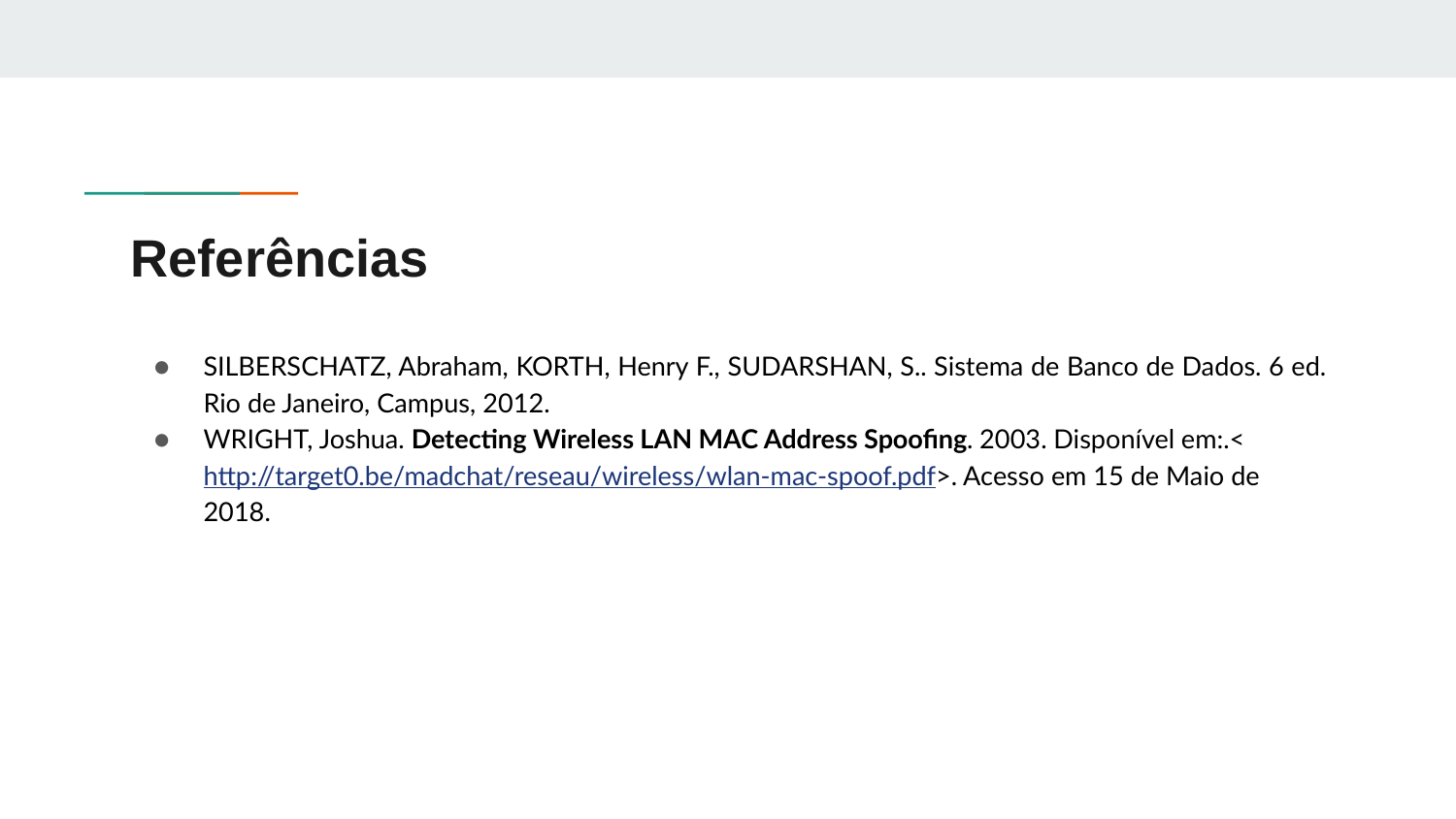

# Referências
SILBERSCHATZ, Abraham, KORTH, Henry F., SUDARSHAN, S.. Sistema de Banco de Dados. 6 ed. Rio de Janeiro, Campus, 2012.
WRIGHT, Joshua. Detecting Wireless LAN MAC Address Spoofing. 2003. Disponível em:.<http://target0.be/madchat/reseau/wireless/wlan-mac-spoof.pdf>. Acesso em 15 de Maio de 2018.